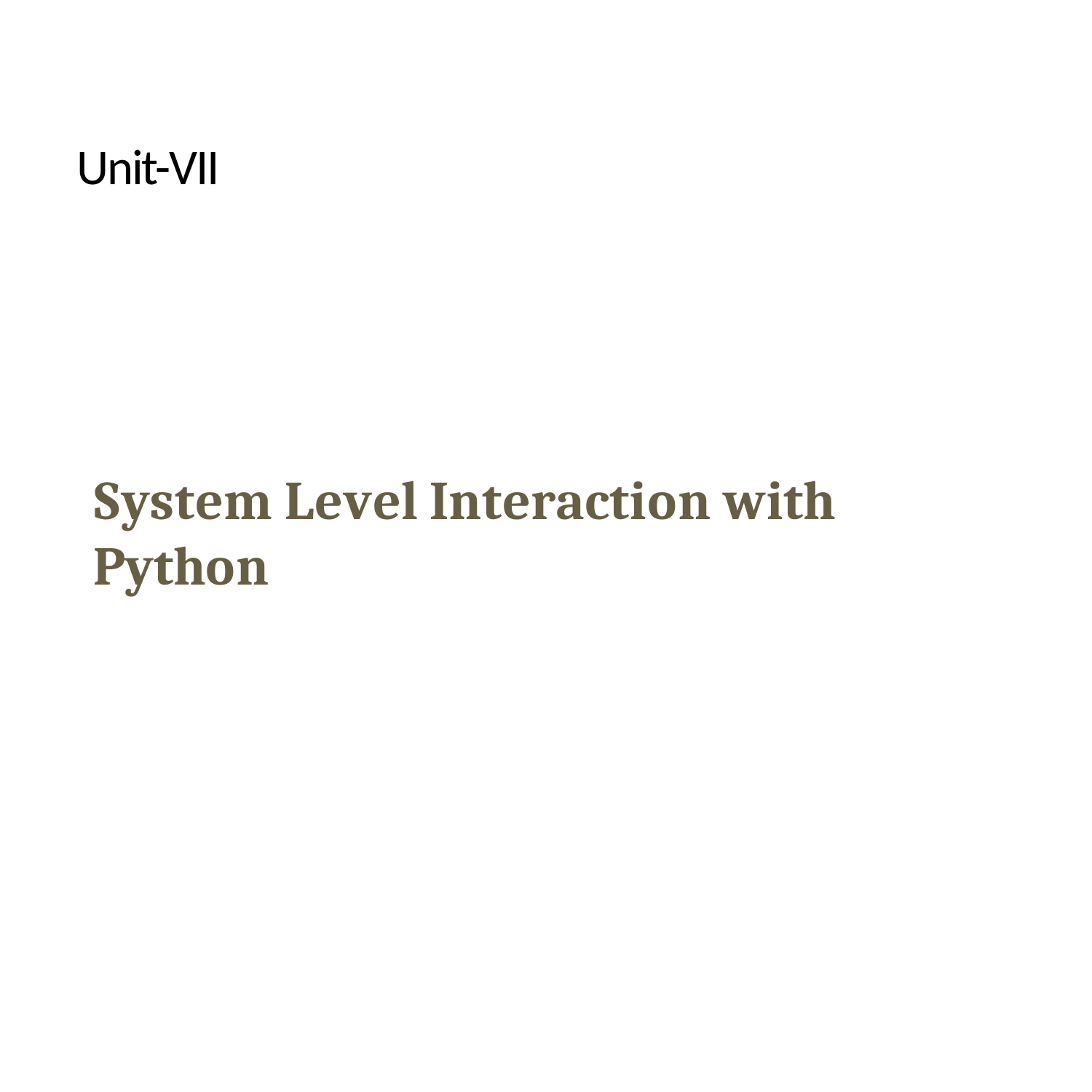

# Unit-VII
System Level Interaction with Python

1